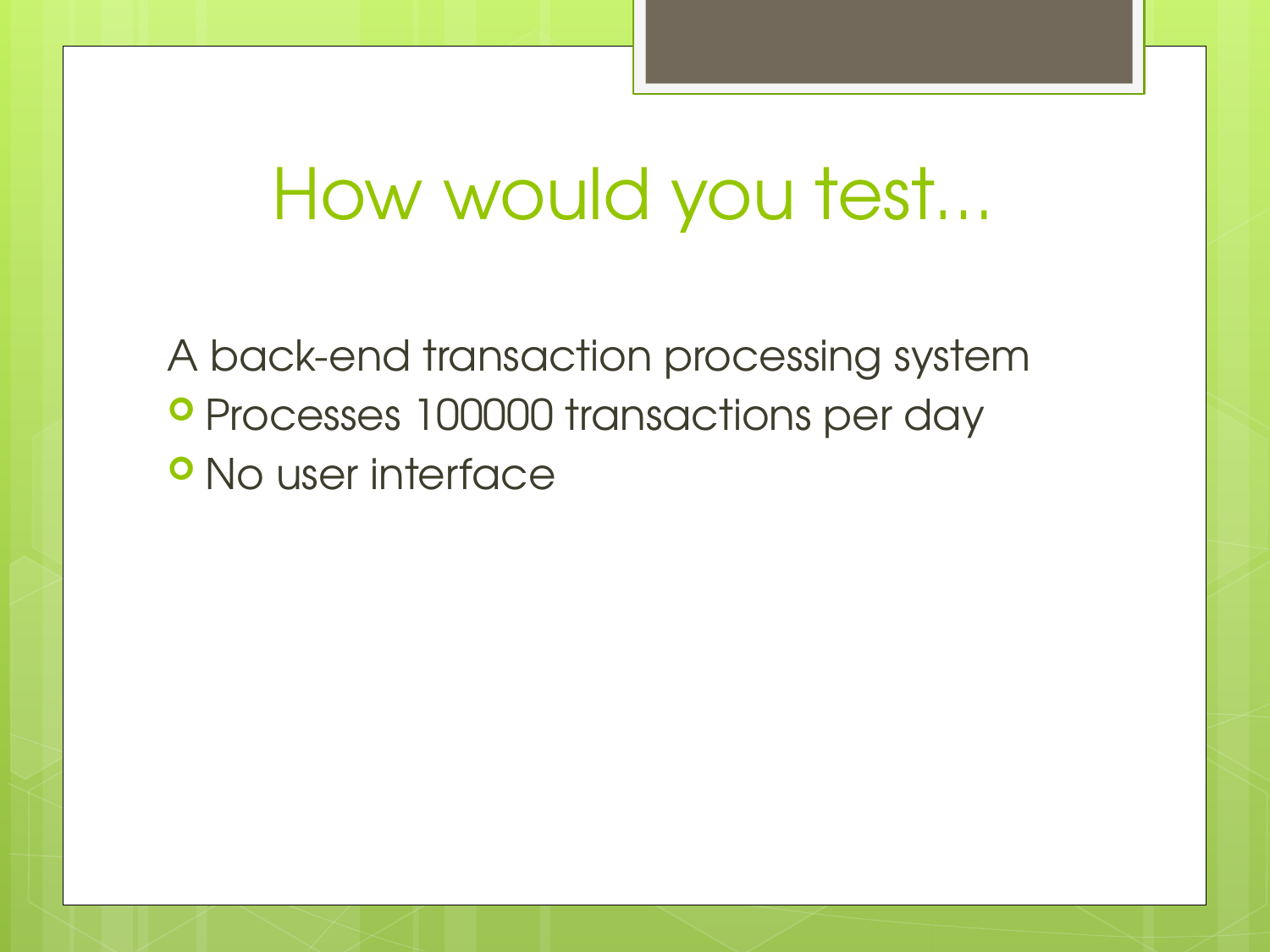

# How would you test…
A back-end transaction processing system
Processes 100000 transactions per day
No user interface